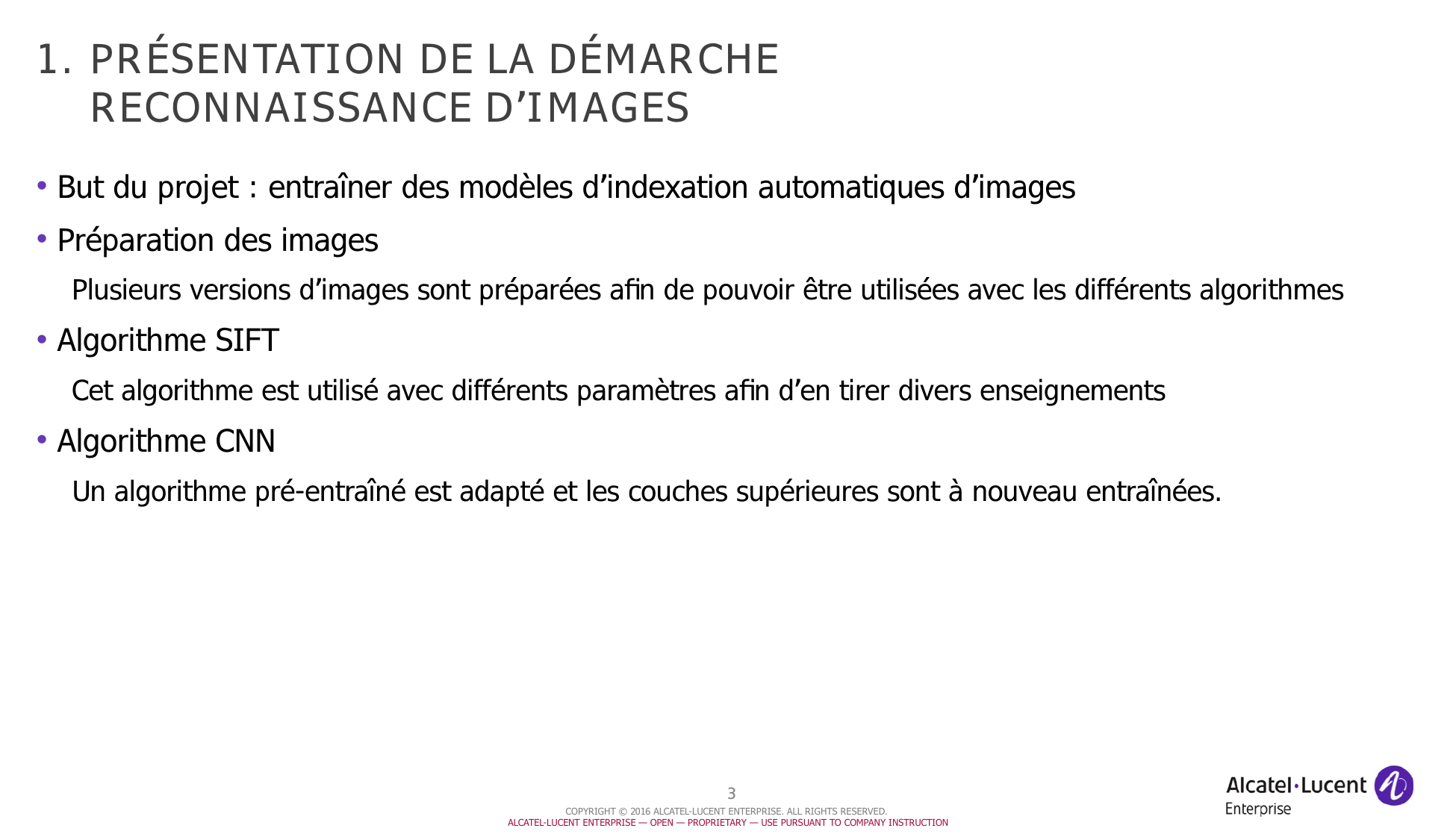

# 1.	Présentation de la démarche Reconnaissance d’images
But du projet : entraîner des modèles d’indexation automatiques d’images
Préparation des images
Plusieurs versions d’images sont préparées afin de pouvoir être utilisées avec les différents algorithmes
Algorithme SIFT
Cet algorithme est utilisé avec différents paramètres afin d’en tirer divers enseignements
Algorithme CNN
Un algorithme pré-entraîné est adapté et les couches supérieures sont à nouveau entraînées.